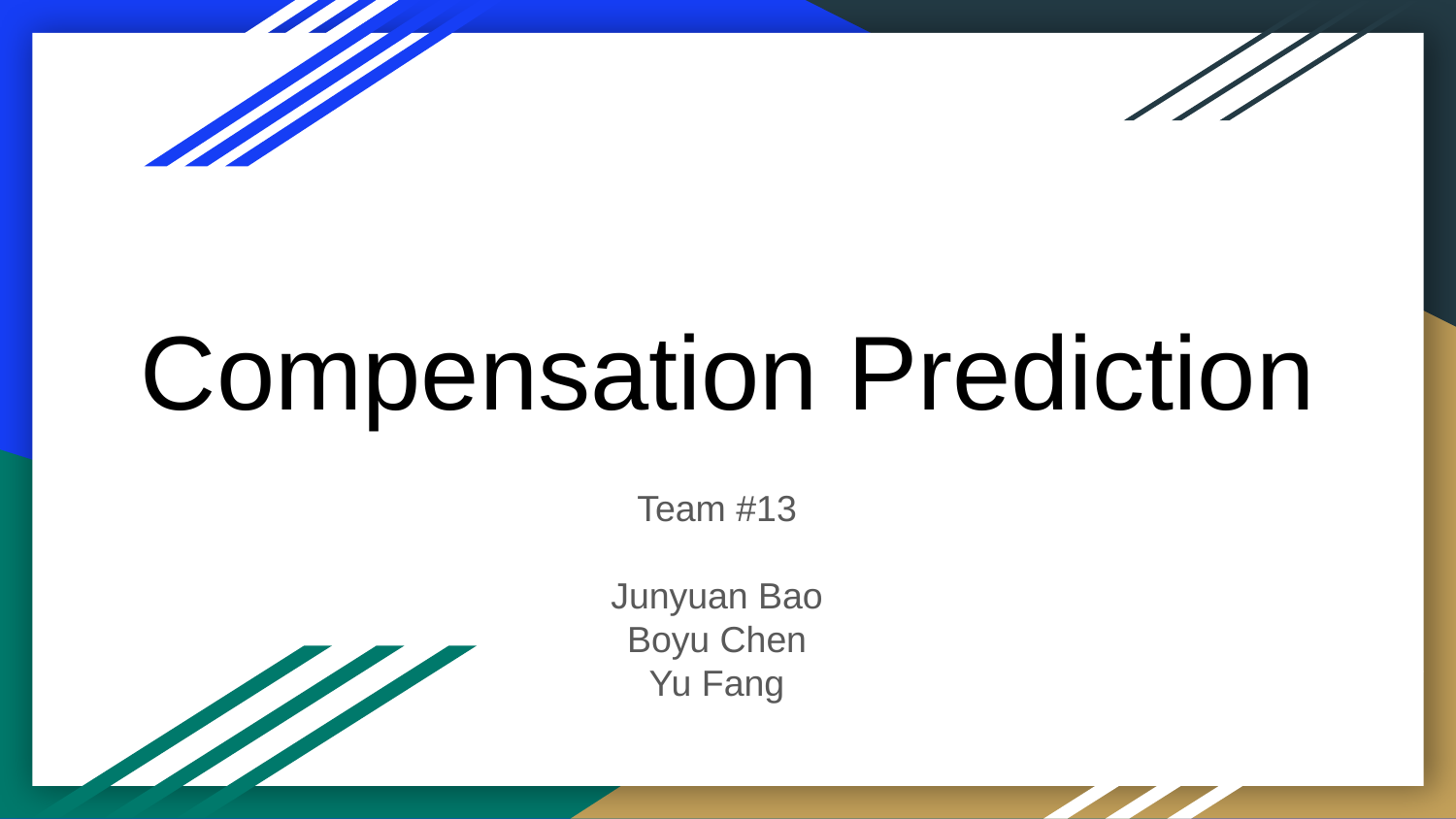

Compensation Prediction
Team #13

Junyuan Bao
Boyu Chen
Yu Fang